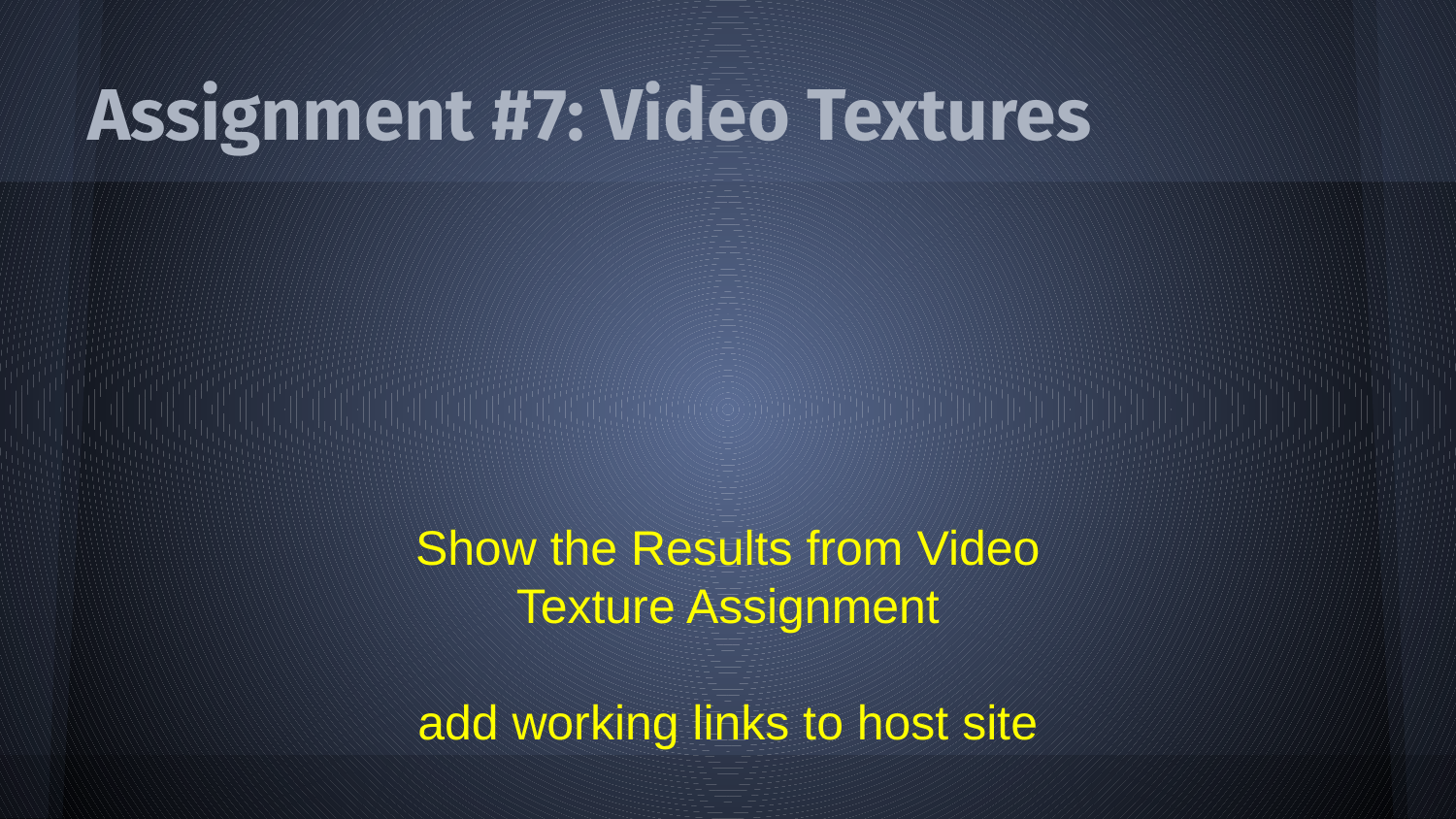

# Assignment #7: Video Textures
Show the Results from Video Texture Assignment

add working links to host site